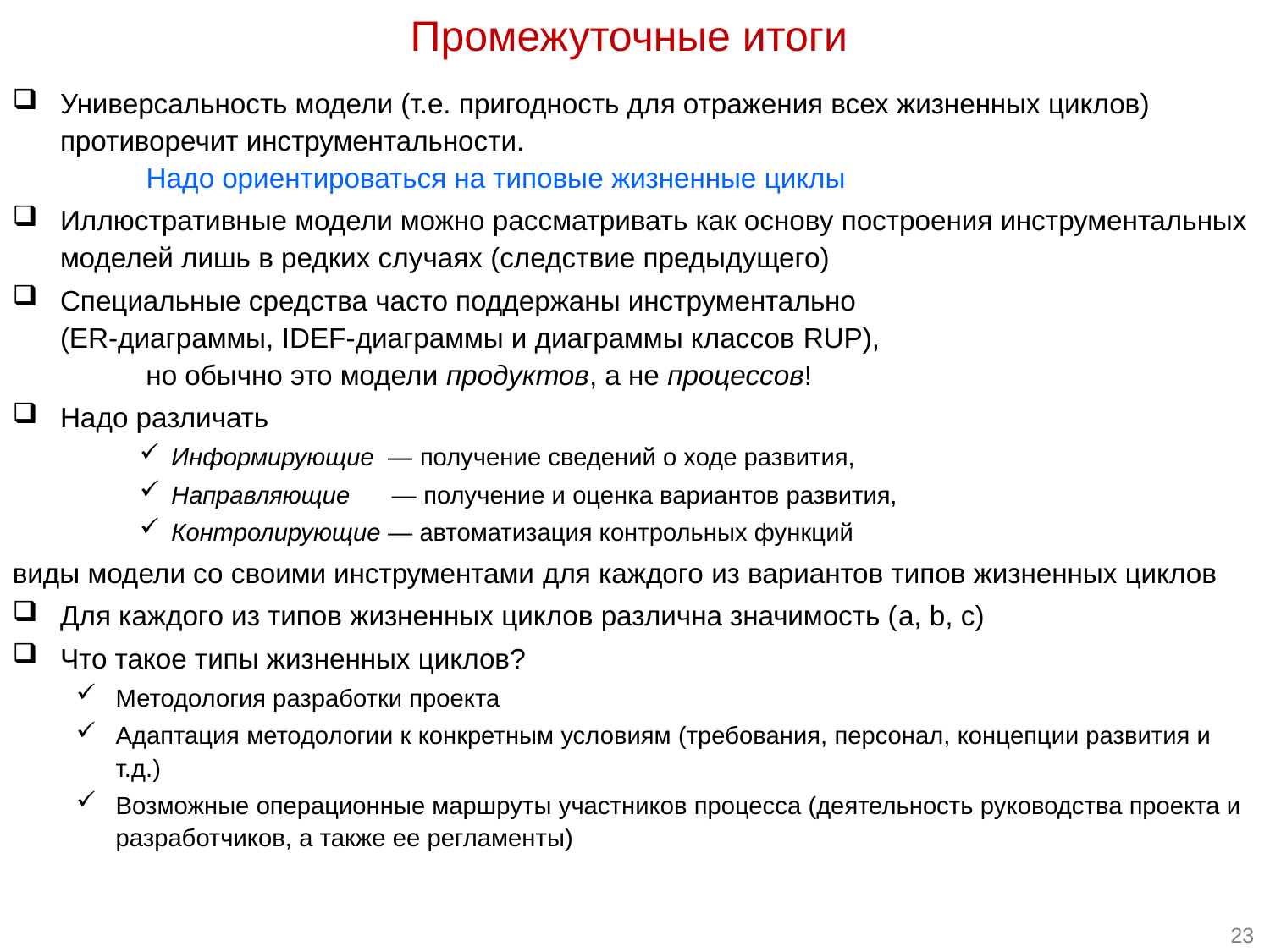

Промежуточные итоги
Универсальность модели (т.е. пригодность для отражения всех жизненных циклов) противоречит инструментальности.
           Надо ориентироваться на типовые жизненные циклы
Иллюстративные модели можно рассматривать как основу построения инструментальных моделей лишь в редких случаях (следствие предыдущего)
Специальные средства часто поддержаны инструментально
(ER-диаграммы, IDEF-диаграммы и диаграммы классов RUP),
           но обычно это модели продуктов, а не процессов!
Надо различать
Информирующие  — получение сведений о ходе развития,
Направляющие      — получение и оценка вариантов развития,
Контролирующие — автоматизация контрольных функций
виды модели со своими инструментами для каждого из вариантов типов жизненных циклов
Для каждого из типов жизненных циклов различна значимость (a, b, c)
Что такое типы жизненных циклов?
Методология разработки проекта
Адаптация методологии к конкретным условиям (требования, персонал, концепции развития и т.д.)
Возможные операционные маршруты участников процесса (деятельность руководства проекта и разработчиков, а также ее регламенты)
23